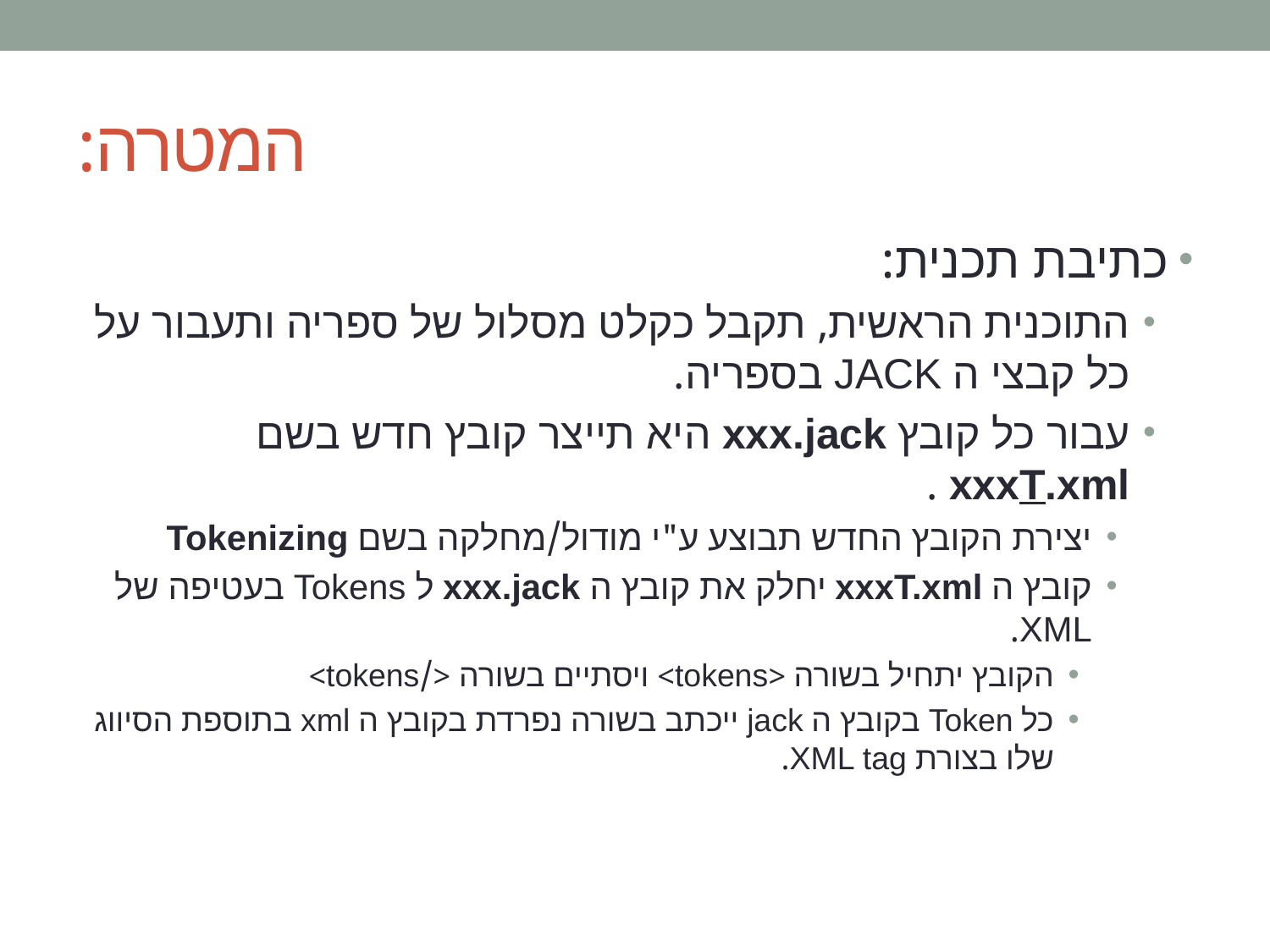

# המטרה:
כתיבת תכנית:
התוכנית הראשית, תקבל כקלט מסלול של ספריה ותעבור על כל קבצי ה JACK בספריה.
עבור כל קובץ xxx.jack היא תייצר קובץ חדש בשם xxxT.xml .
יצירת הקובץ החדש תבוצע ע"י מודול/מחלקה בשם Tokenizing
קובץ ה xxxT.xml יחלק את קובץ ה xxx.jack ל Tokens בעטיפה של XML.
הקובץ יתחיל בשורה <tokens> ויסתיים בשורה </tokens>
כל Token בקובץ ה jack ייכתב בשורה נפרדת בקובץ ה xml בתוספת הסיווג שלו בצורת XML tag.